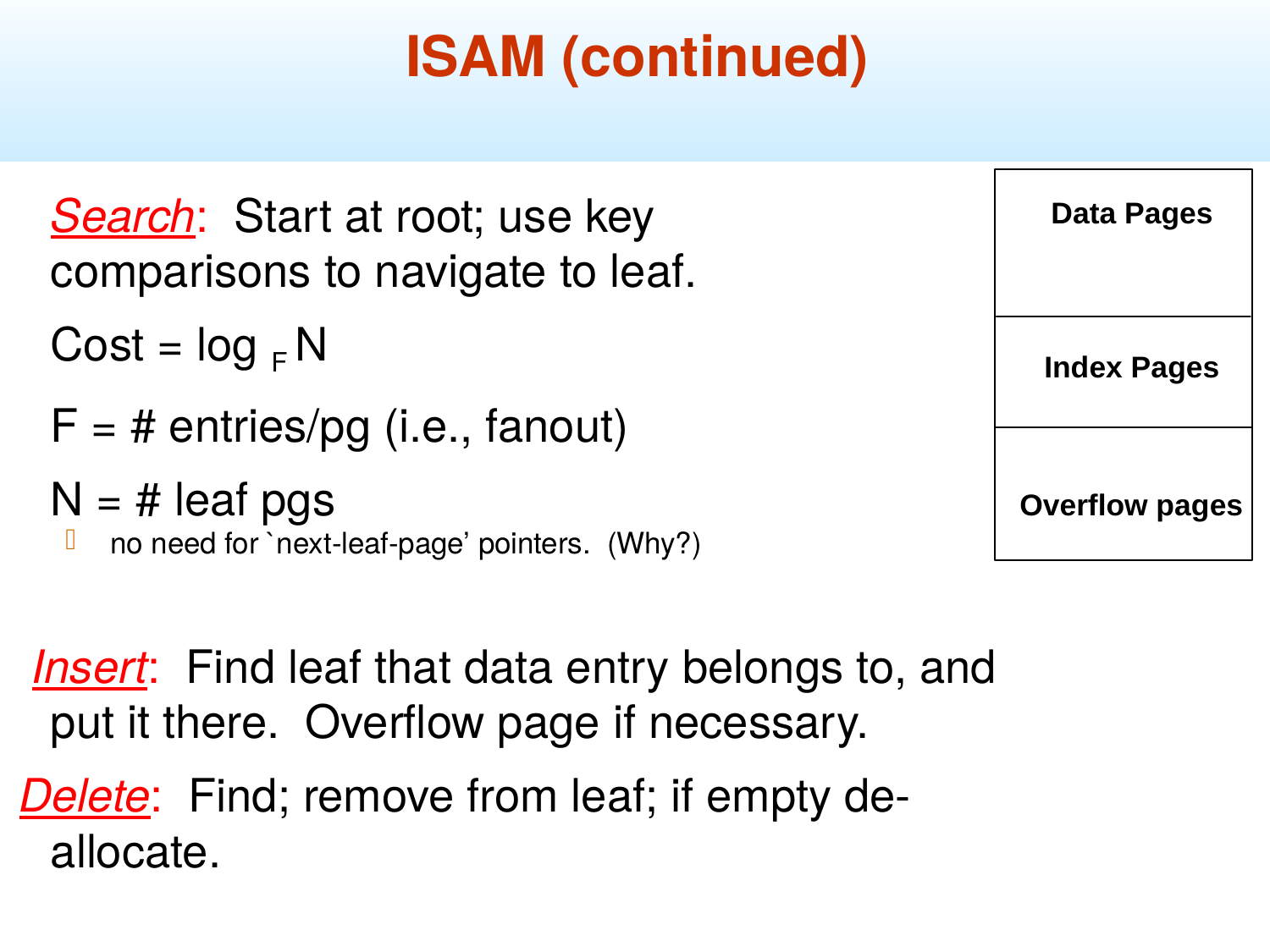

ISAM (continued)

Data Pages

Index Pages

Overflow pages
	Search:  Start at root; use key                 comparisons to navigate to leaf.
			Cost = log F N
			F = # entries/pg (i.e., fanout)
			N = # leaf pgs
 no need for `next-leaf-page’ pointers.  (Why?)

  Insert:  Find leaf that data entry belongs to, and put it there.  Overflow page if necessary.
 Delete:  Find; remove from leaf; if empty de-allocate.
8